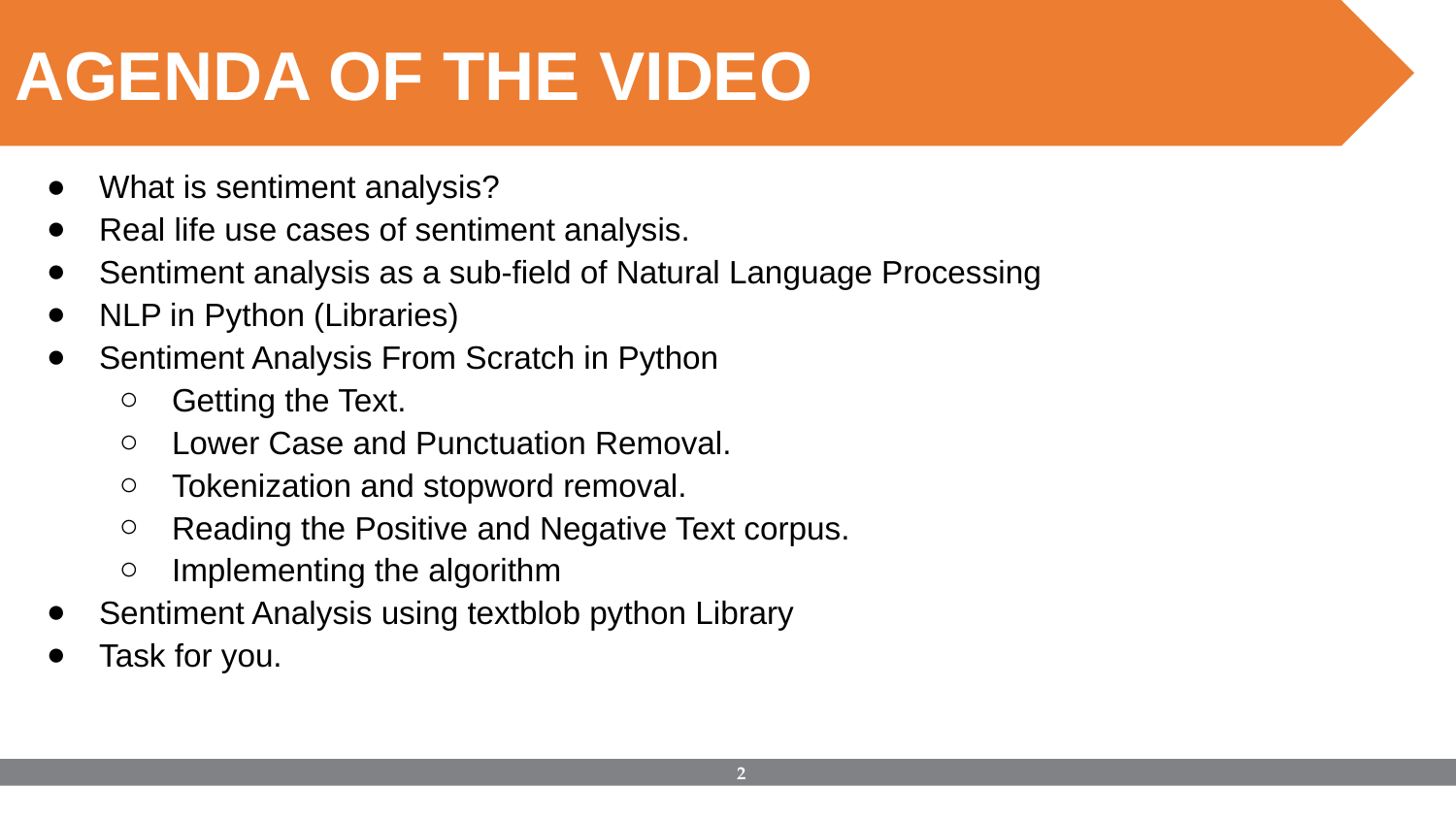

AGENDA OF THE VIDEO
What is sentiment analysis?
Real life use cases of sentiment analysis.
Sentiment analysis as a sub-field of Natural Language Processing
NLP in Python (Libraries)
Sentiment Analysis From Scratch in Python
Getting the Text.
Lower Case and Punctuation Removal.
Tokenization and stopword removal.
Reading the Positive and Negative Text corpus.
Implementing the algorithm
Sentiment Analysis using textblob python Library
Task for you.
2